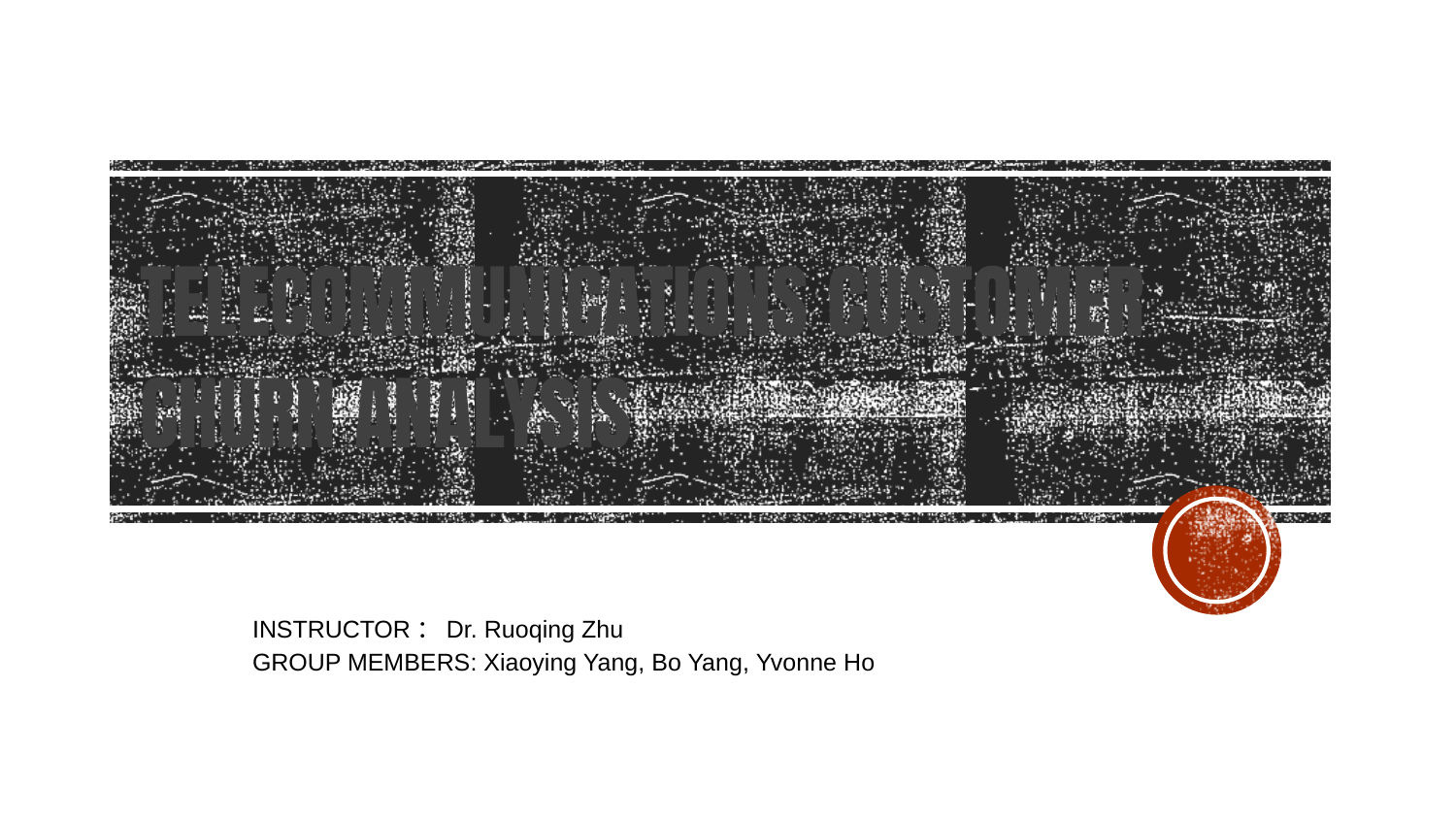

# Telecommunications Customer Churn Analysis
INSTRUCTOR：Dr. Ruoqing Zhu
GROUP MEMBERS: Xiaoying Yang, Bo Yang, Yvonne Ho